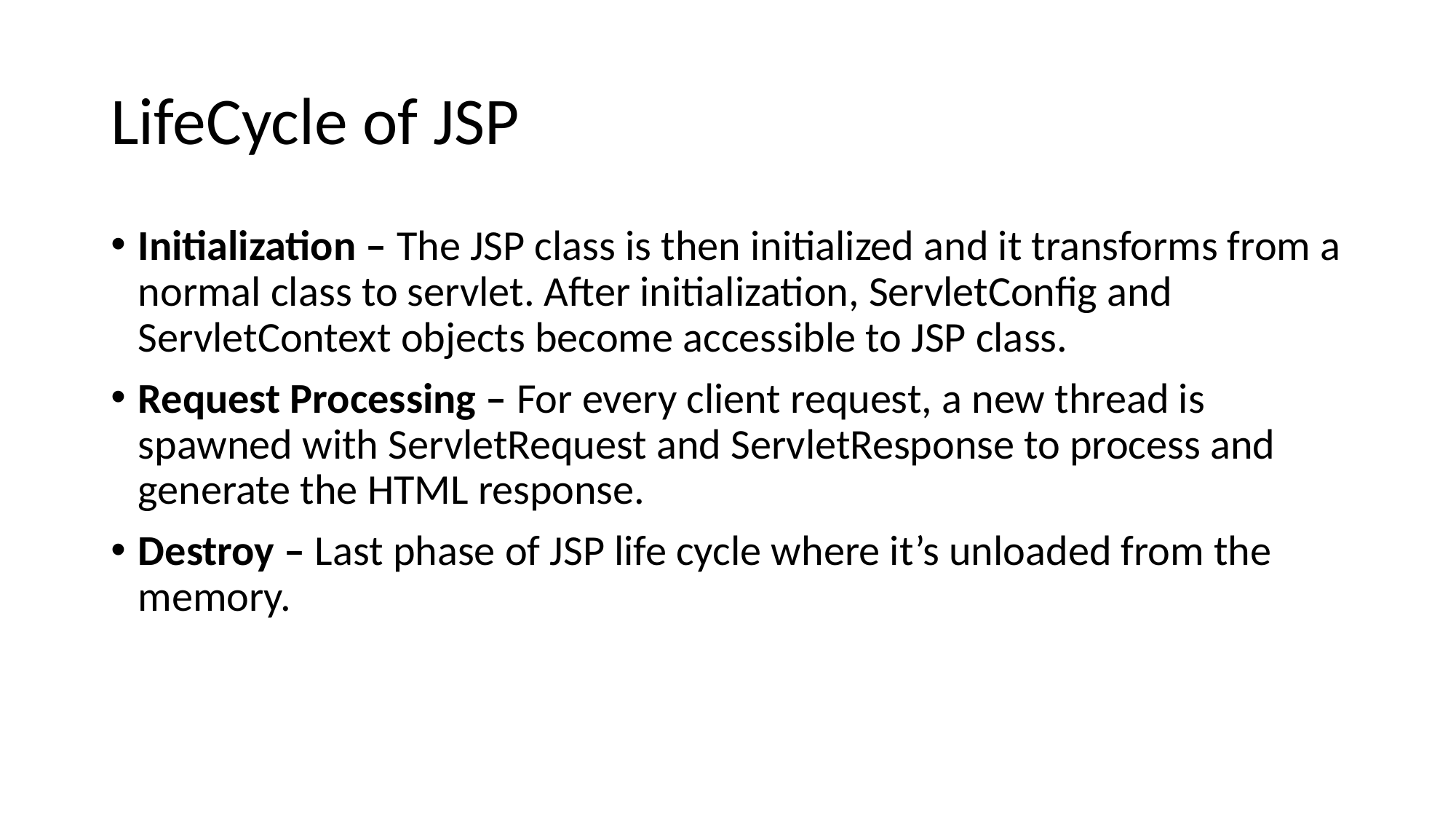

# LifeCycle of JSP
Initialization – The JSP class is then initialized and it transforms from a normal class to servlet. After initialization, ServletConfig and ServletContext objects become accessible to JSP class.
Request Processing – For every client request, a new thread is spawned with ServletRequest and ServletResponse to process and generate the HTML response.
Destroy – Last phase of JSP life cycle where it’s unloaded from the memory.